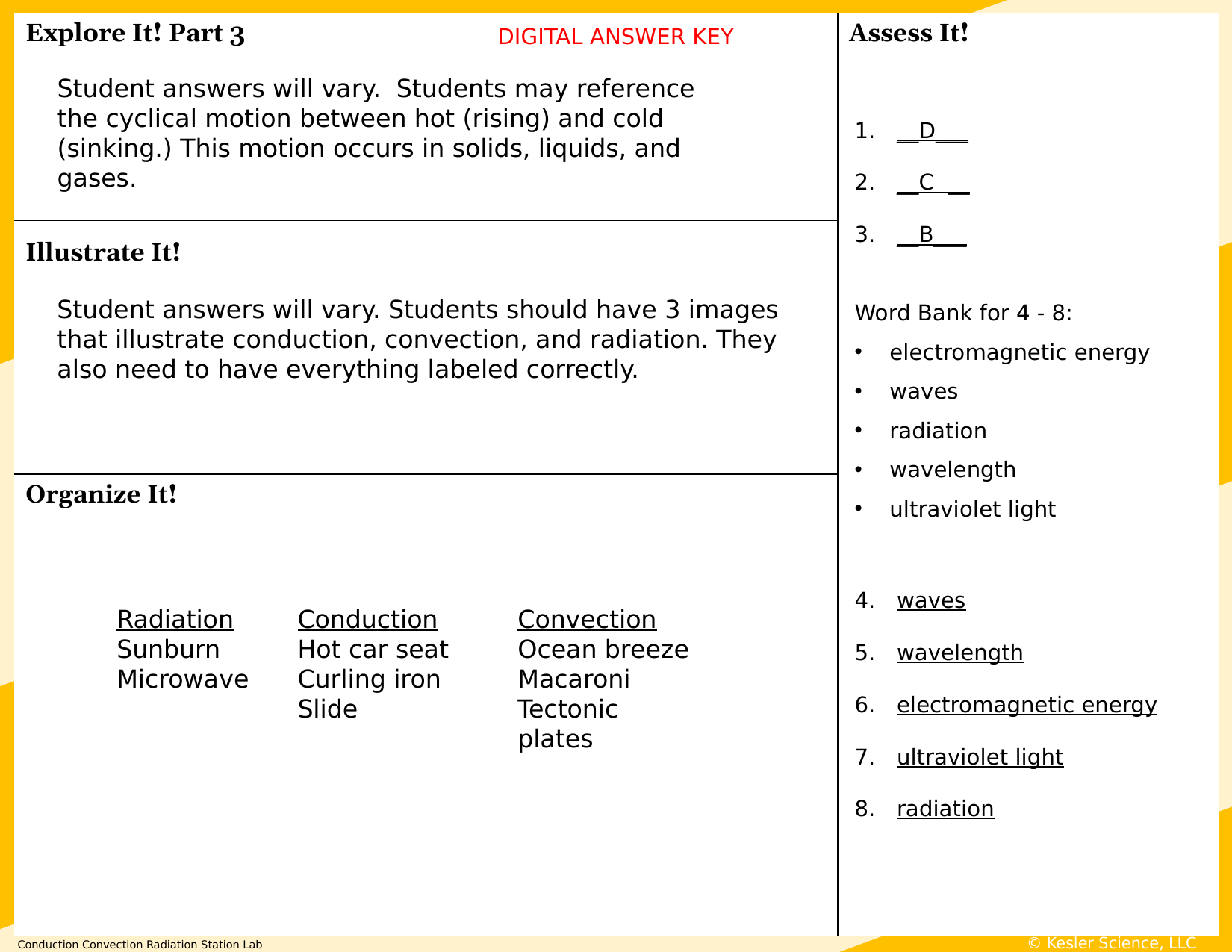

DIGITAL ANSWER KEY
Student answers will vary.  Students may reference the cyclical motion between hot (rising) and cold (sinking.) This motion occurs in solids, liquids, and gases.
__D___
__C  __
__B___

Word Bank for 4 - 8:
electromagnetic energy
waves
radiation
wavelength
ultraviolet light

waves
wavelength
electromagnetic energy
ultraviolet light
radiation
Student answers will vary. Students should have 3 images that illustrate conduction, convection, and radiation. They also need to have everything labeled correctly.
Radiation
Sunburn
Microwave

Conduction
Hot car seat
Curling iron
Slide

Convection
Ocean breeze
Macaroni
Tectonic plates